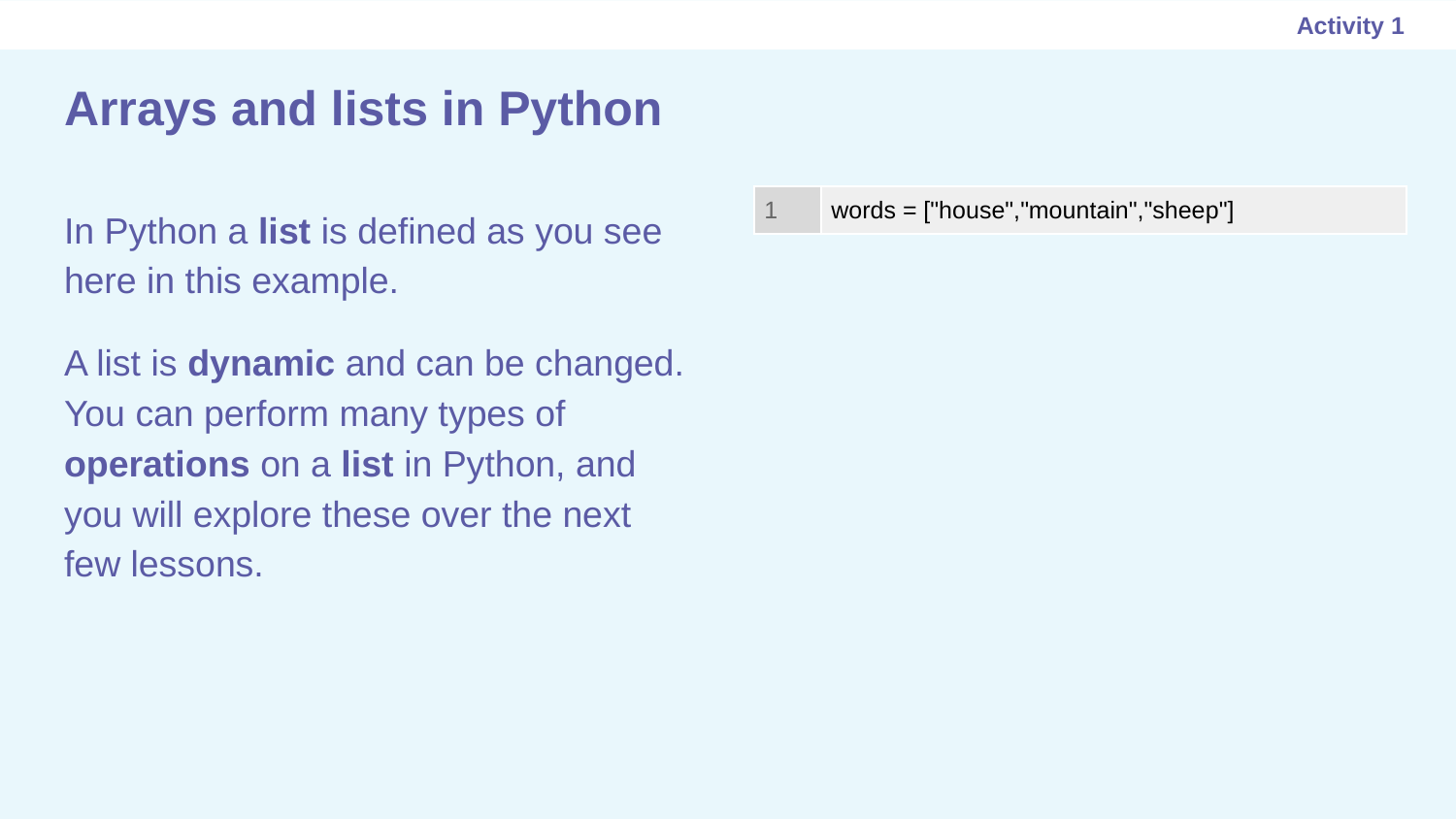

Activity 1
# Arrays and lists in Python
In Python a list is defined as you see here in this example.
A list is dynamic and can be changed. You can perform many types of operations on a list in Python, and you will explore these over the next few lessons.
| 1 | words = ["house","mountain","sheep"] |
| --- | --- |